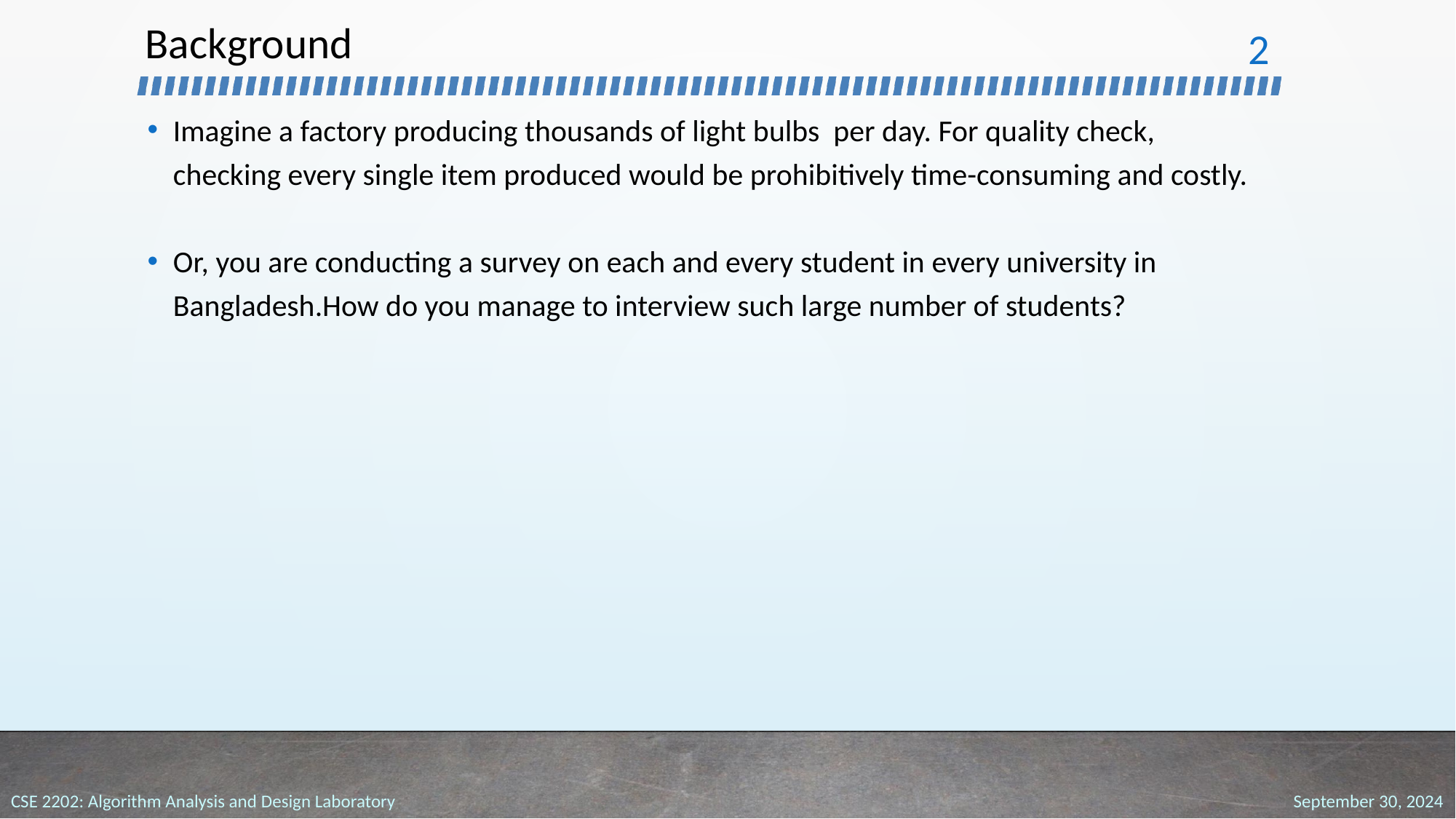

# Background
2
Imagine a factory producing thousands of light bulbs  per day. For quality check, checking every single item produced would be prohibitively time-consuming and costly.

Or, you are conducting a survey on each and every student in every university in Bangladesh.How do you manage to interview such large number of students?
September 30, 2024
CSE 2202: Algorithm Analysis and Design Laboratory